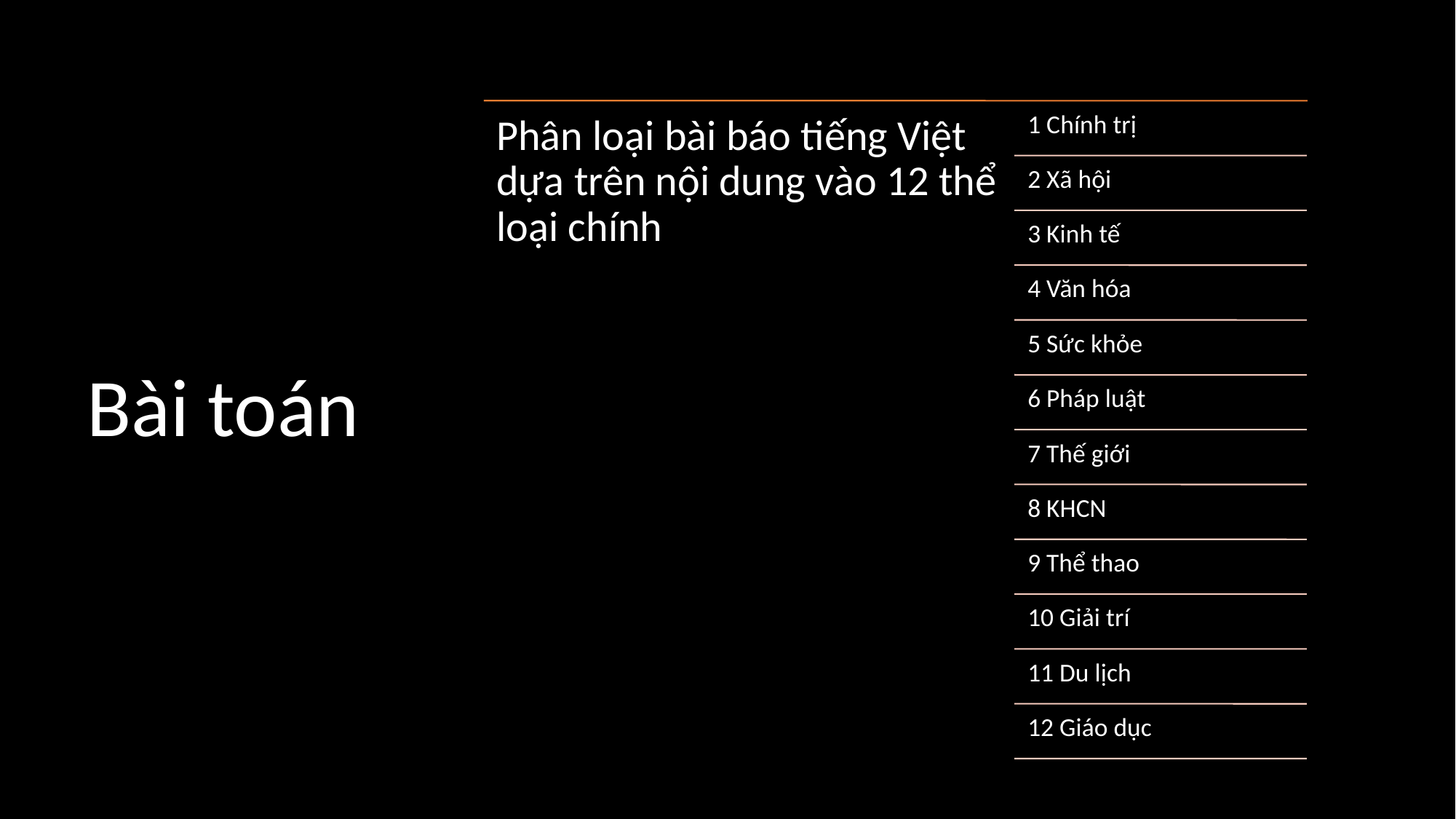

# Bài toán
Phân loại bài báo tiếng Việt dựa trên nội dung vào 12 thể loại chính
1 Chính trị
2 Xã hội
3 Kinh tế
4 Văn hóa
5 Sức khỏe
6 Pháp luật
7 Thế giới
8 KHCN
9 Thể thao
10 Giải trí
11 Du lịch
12 Giáo dục